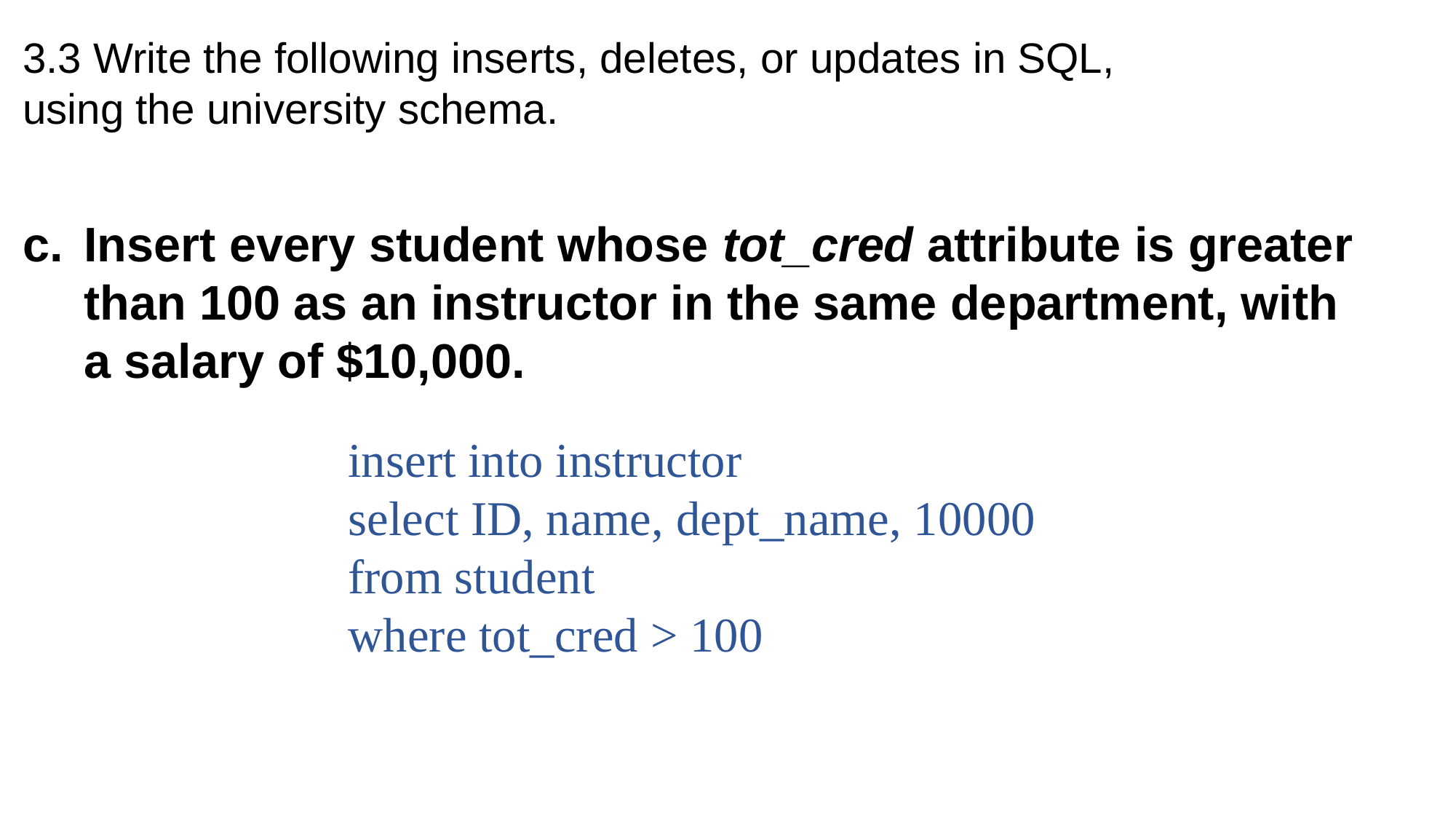

3.3 Write the following inserts, deletes, or updates in SQL, using the university schema.
Insert every student whose tot_cred attribute is greater than 100 as an instructor in the same department, with a salary of $10,000.
insert into instructor
select ID, name, dept_name, 10000 from student
where tot_cred > 100